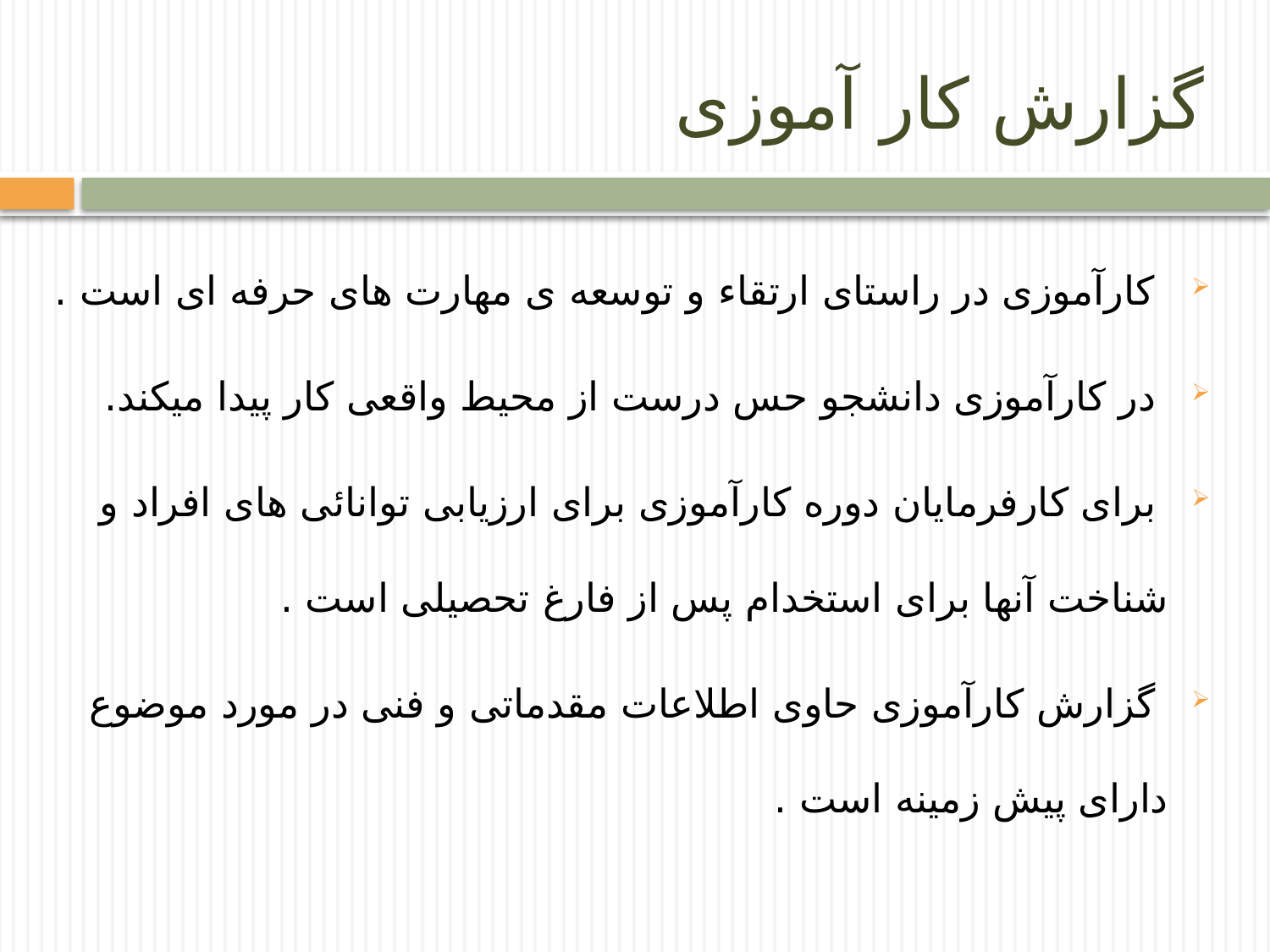

# گزارش کار آموزی
 کارآموزی در راستای ارتقاء و توسعه ی مهارت های حرفه ای است .
 در کارآموزی دانشجو حس درست از محیط واقعی کار پیدا میکند.
 برای کارفرمایان دوره کارآموزی برای ارزیابی توانائی های افراد و شناخت آنها برای استخدام پس از فارغ تحصیلی است .
 گزارش کارآموزی حاوی اطلاعات مقدماتی و فنی در مورد موضوع دارای پیش زمینه است .